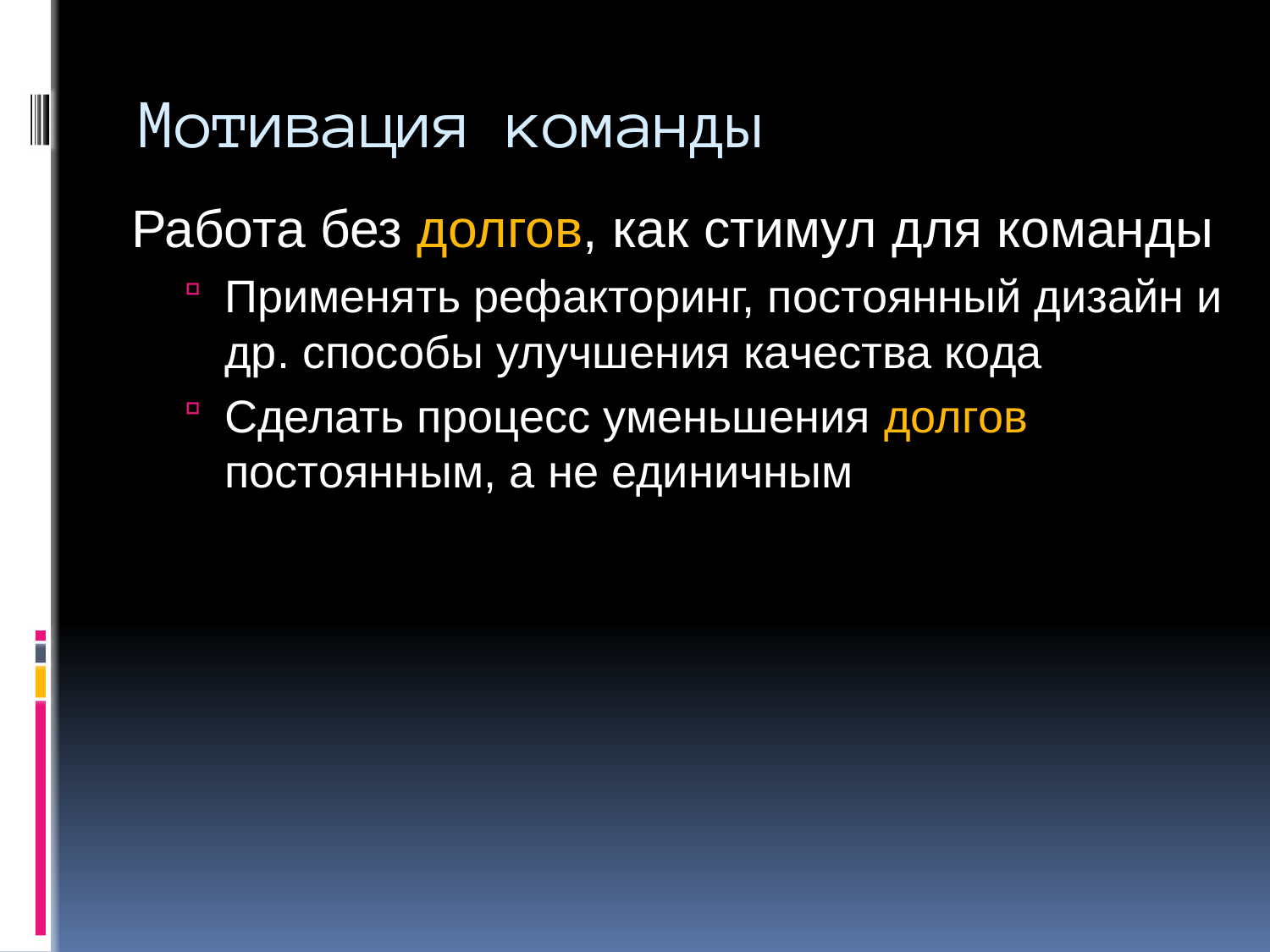

# Мотивация команды
Работа без долгов, как стимул для команды
Применять рефакторинг, постоянный дизайн и др. способы улучшения качества кода
Сделать процесс уменьшения долгов постоянным, а не единичным